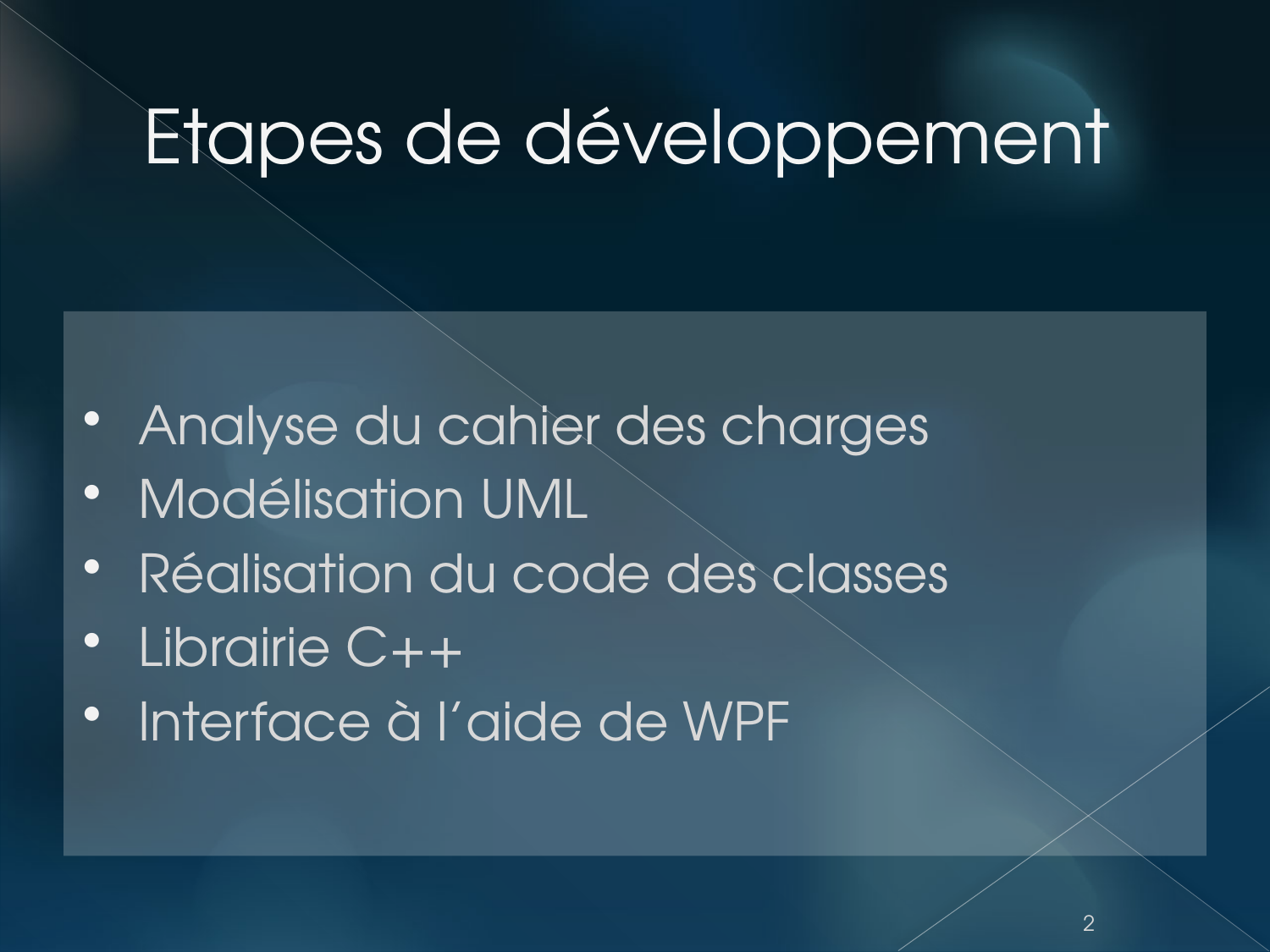

# Etapes de développement

Analyse du cahier des charges
Modélisation UML
Réalisation du code des classes
Librairie C++
Interface à l’aide de WPF
2